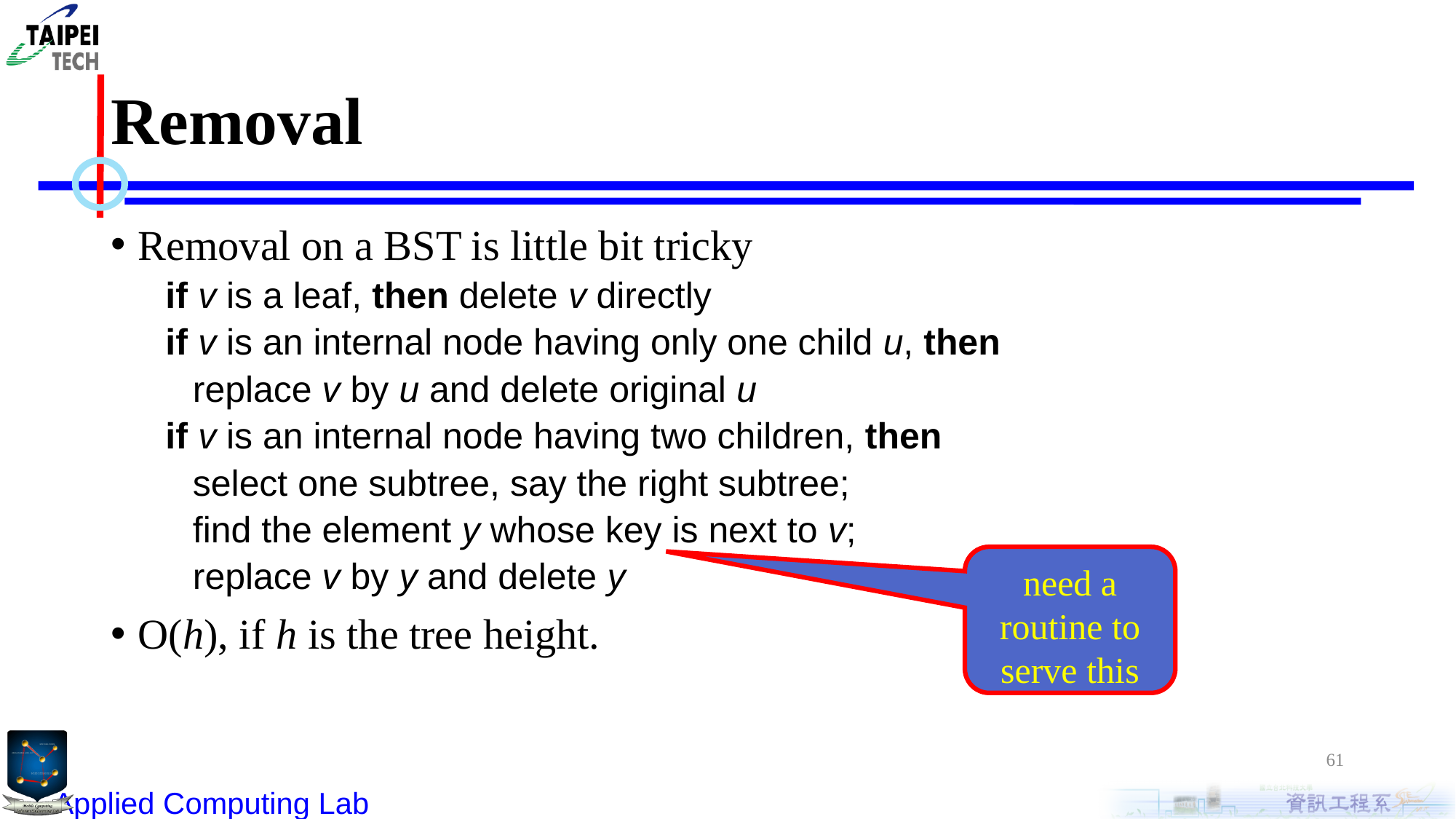

# Removal
Removal on a BST is little bit tricky
if v is a leaf, then delete v directly
if v is an internal node having only one child u, then
	replace v by u and delete original u
if v is an internal node having two children, then
	select one subtree, say the right subtree;
	find the element y whose key is next to v;
	replace v by y and delete y
O(h), if h is the tree height.
need a routine to serve this
61